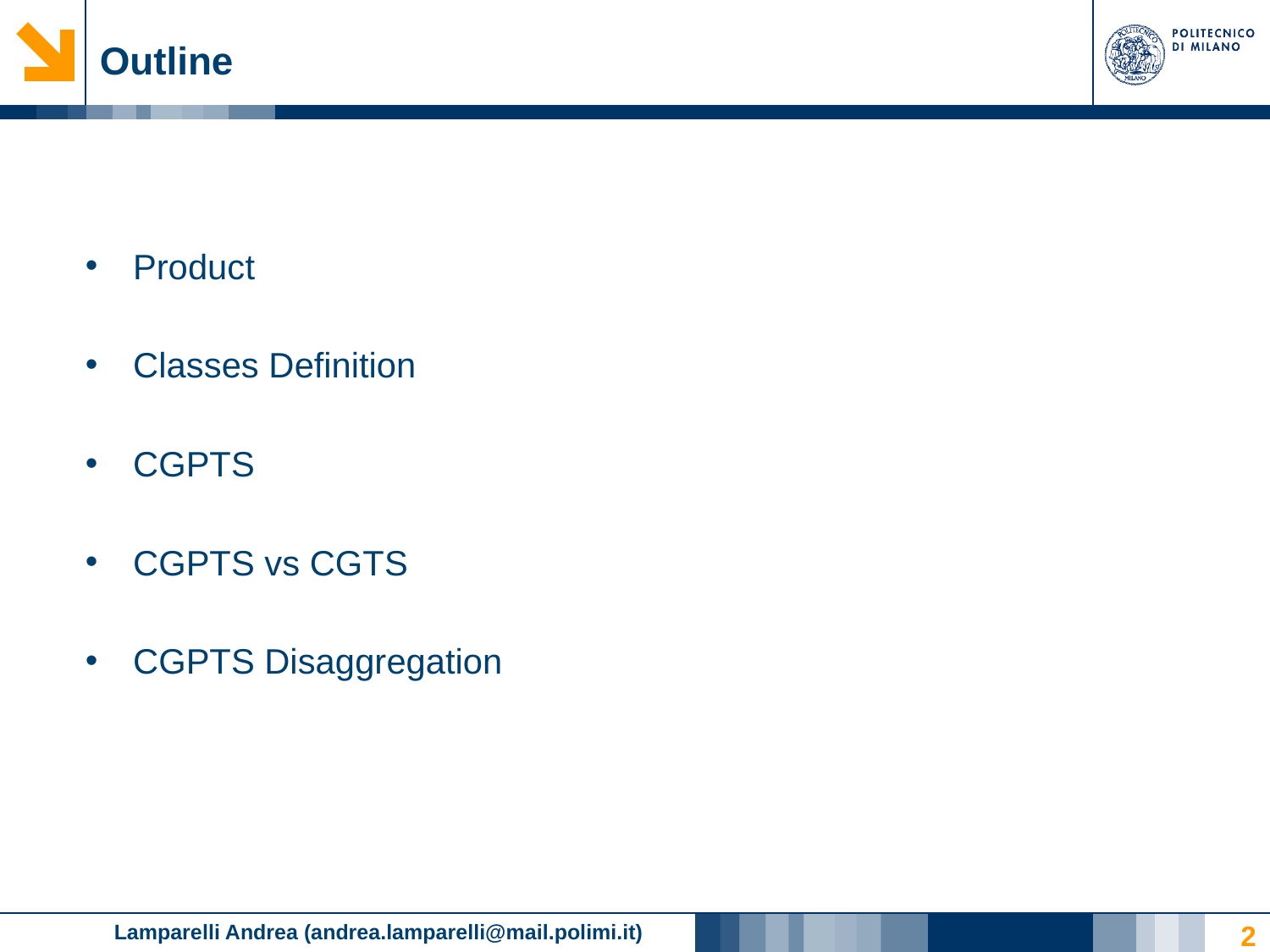

# Outline
Product

Classes Definition

CGPTS

CGPTS vs CGTS

CGPTS Disaggregation
2